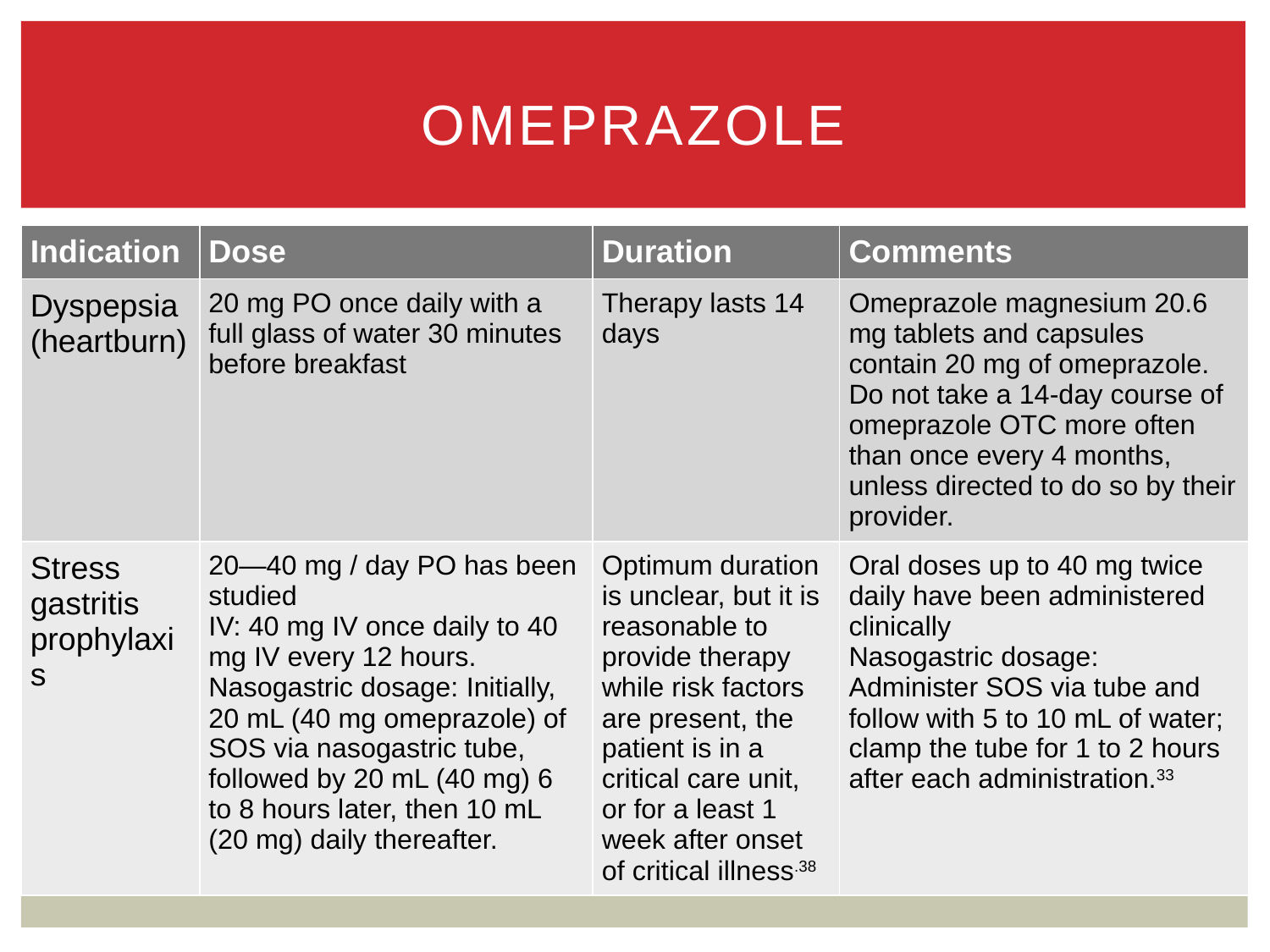

# Omeprazole
| Indication | Dose | Duration | Comments |
| --- | --- | --- | --- |
| Dyspepsia (heartburn) | 20 mg PO once daily with a full glass of water 30 minutes before breakfast | Therapy lasts 14 days | Omeprazole magnesium 20.6 mg tablets and capsules contain 20 mg of omeprazole. Do not take a 14-day course of omeprazole OTC more often than once every 4 months, unless directed to do so by their provider. |
| Stress gastritis prophylaxis | 20—40 mg / day PO has been studied IV: 40 mg IV once daily to 40 mg IV every 12 hours. Nasogastric dosage: Initially, 20 mL (40 mg omeprazole) of SOS via nasogastric tube, followed by 20 mL (40 mg) 6 to 8 hours later, then 10 mL (20 mg) daily thereafter. | Optimum duration is unclear, but it is reasonable to provide therapy while risk factors are present, the patient is in a critical care unit, or for a least 1 week after onset of critical illness.38 | Oral doses up to 40 mg twice daily have been administered clinically Nasogastric dosage: Administer SOS via tube and follow with 5 to 10 mL of water; clamp the tube for 1 to 2 hours after each administration.33 |